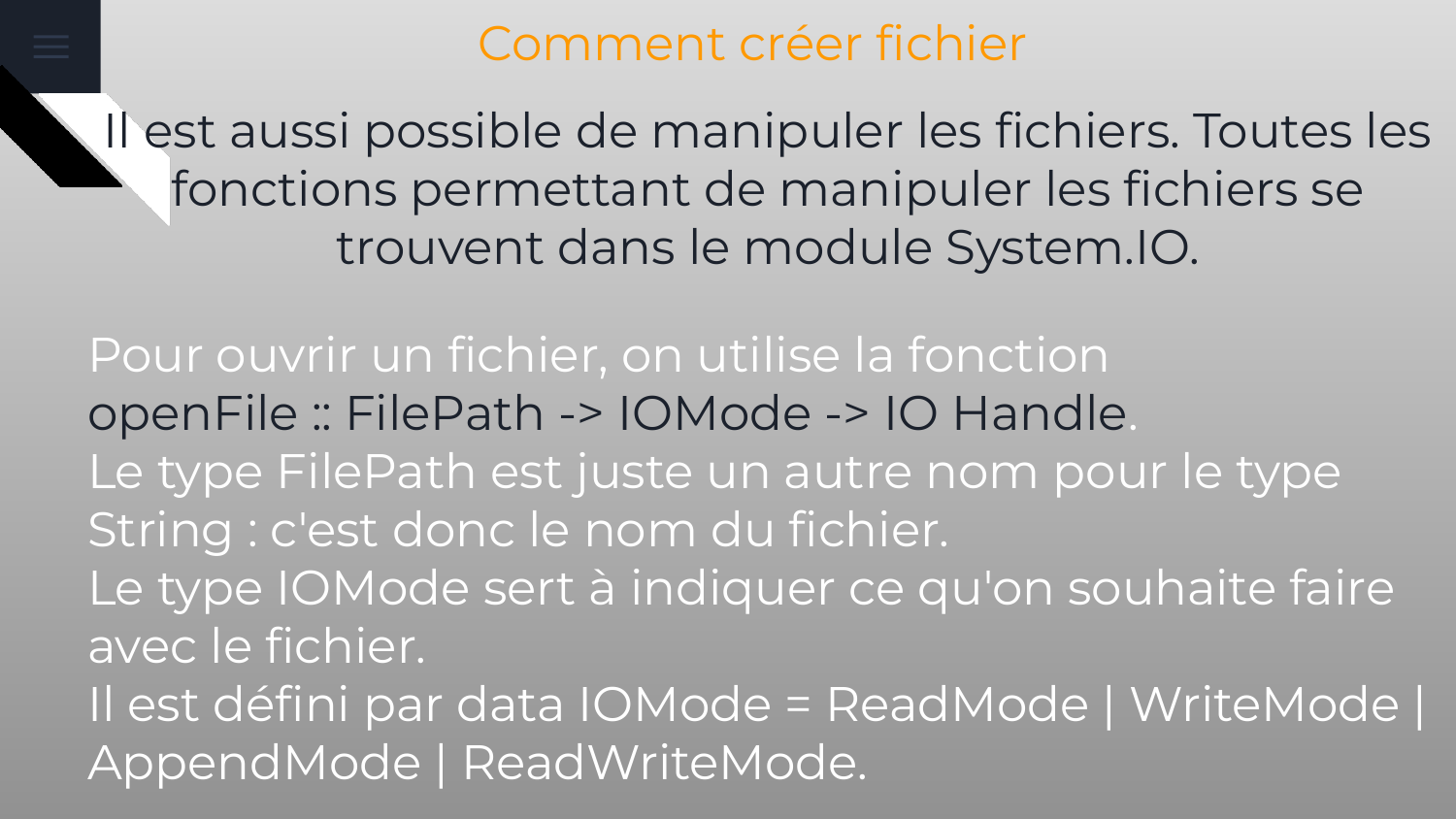

# Comment créer fichier

Il est aussi possible de manipuler les fichiers. Toutes les fonctions permettant de manipuler les fichiers se trouvent dans le module System.IO.
Pour ouvrir un fichier, on utilise la fonction
openFile :: FilePath -> IOMode -> IO Handle.
Le type FilePath est juste un autre nom pour le type String : c'est donc le nom du fichier.
Le type IOMode sert à indiquer ce qu'on souhaite faire avec le fichier.
Il est défini par data IOMode = ReadMode | WriteMode | AppendMode | ReadWriteMode.